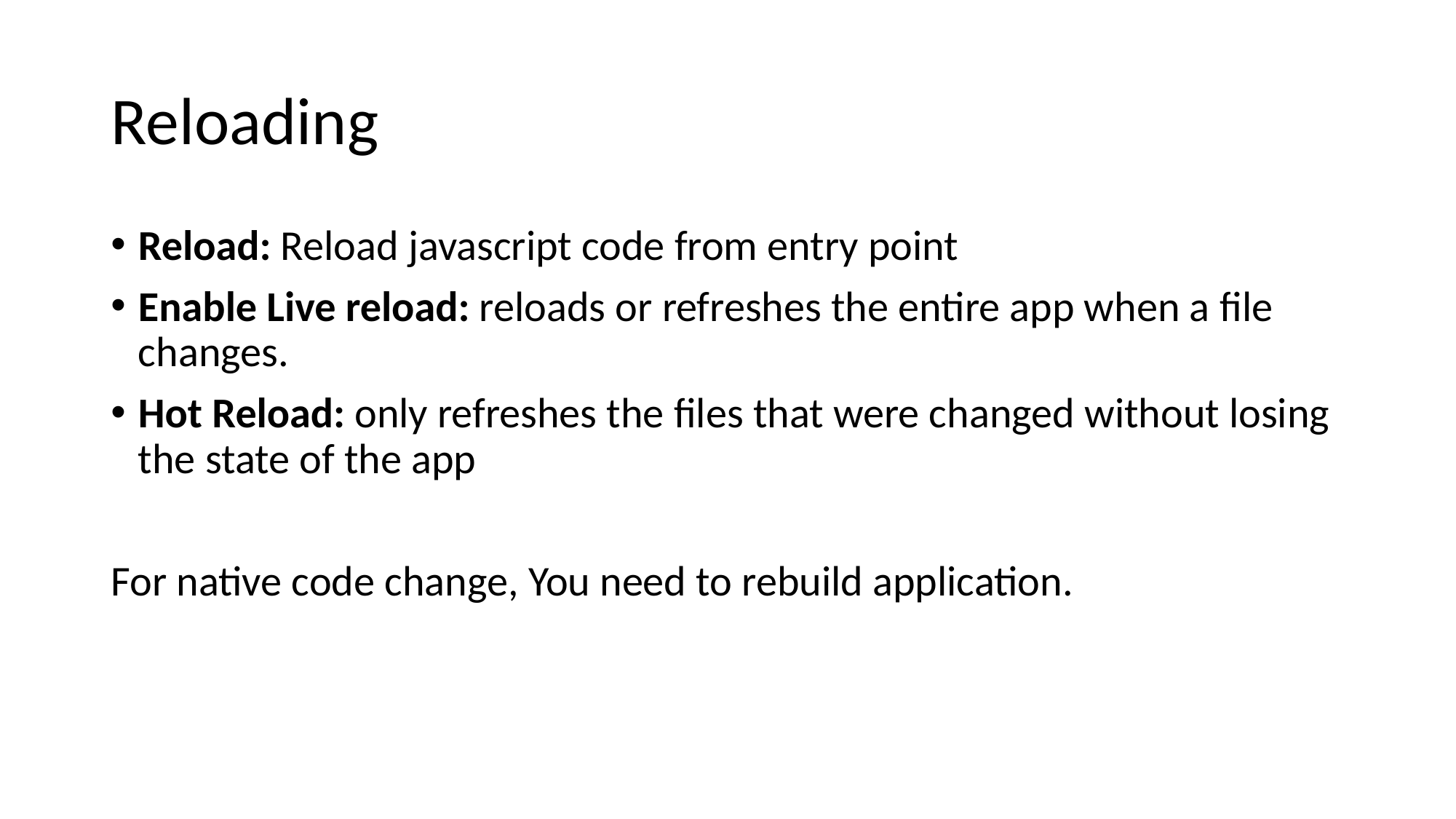

# Reloading
Reload: Reload javascript code from entry point
Enable Live reload: reloads or refreshes the entire app when a file changes.
Hot Reload: only refreshes the files that were changed without losing the state of the app

For native code change, You need to rebuild application.